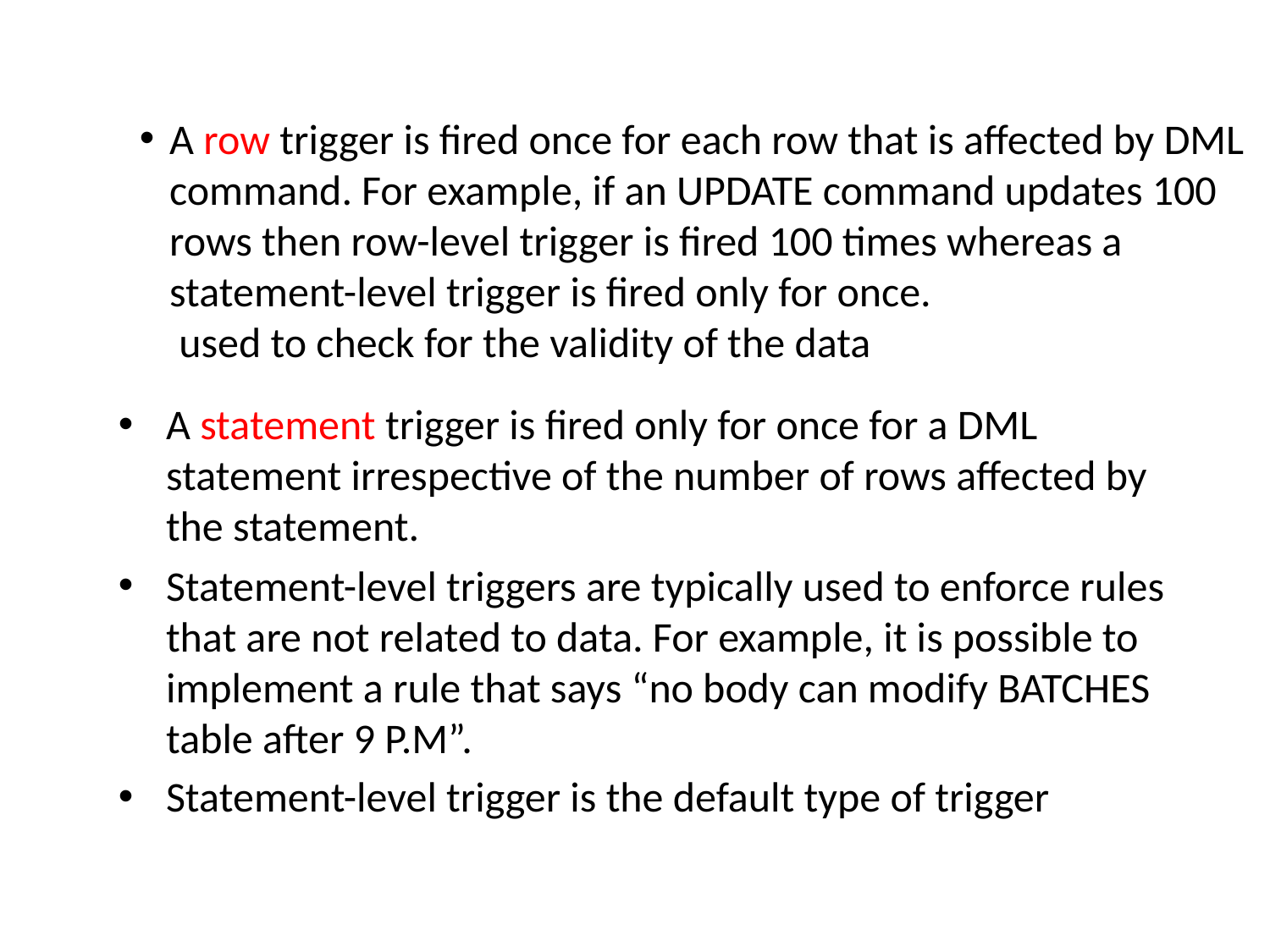

# A row trigger is fired once for each row that is affected by DML command. For example, if an UPDATE command updates 100 rows then row-level trigger is fired 100 times whereas a statement-level trigger is fired only for once. used to check for the validity of the data
A statement trigger is fired only for once for a DML statement irrespective of the number of rows affected by the statement.
Statement-level triggers are typically used to enforce rules that are not related to data. For example, it is possible to implement a rule that says “no body can modify BATCHES table after 9 P.M”.
Statement-level trigger is the default type of trigger